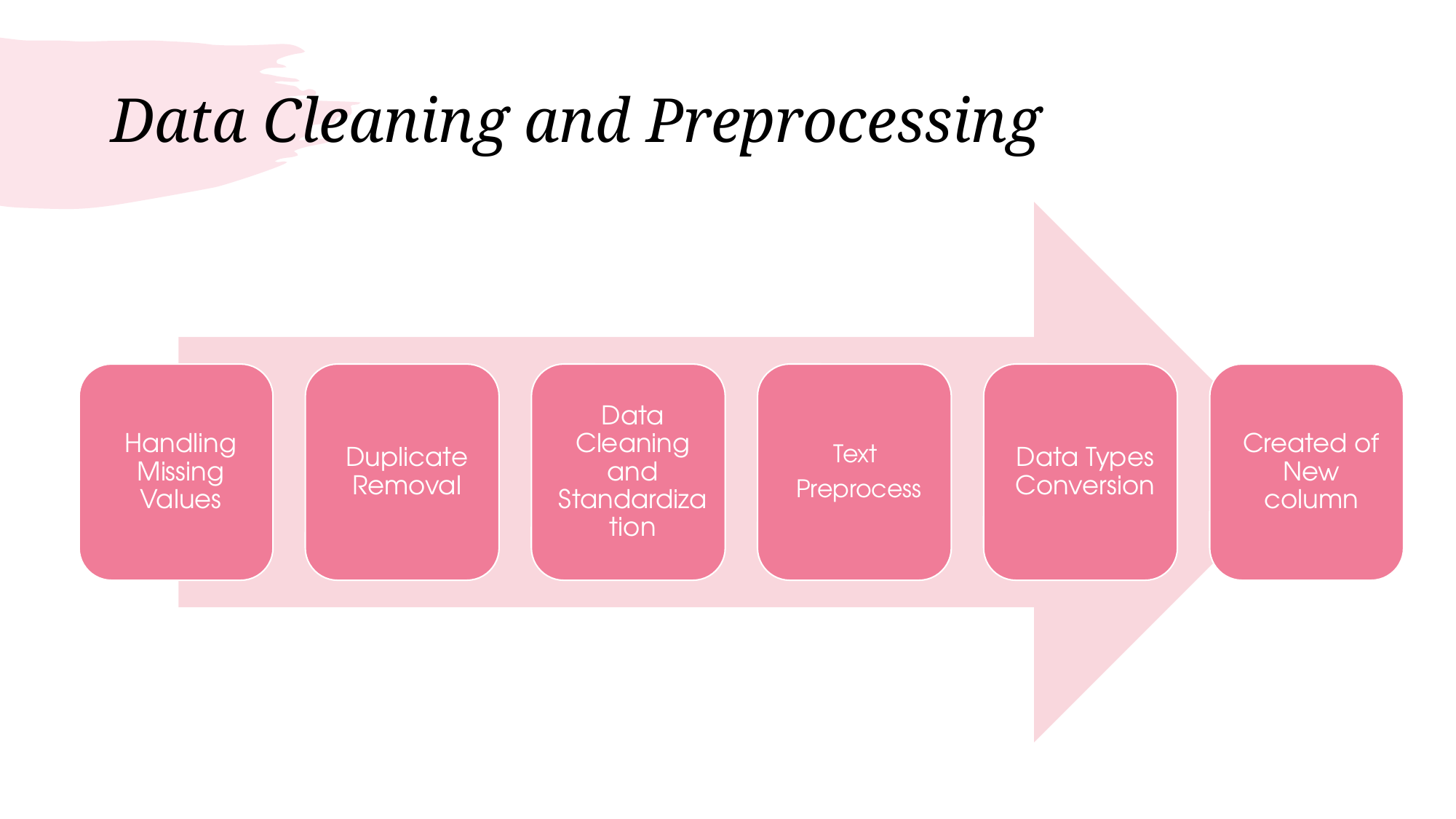

# Data Cleaning and Preprocessing
Handling Missing Values
Duplicate Removal
Data Cleaning and Standardization
Text
Preprocess
Data Types Conversion
Created of New column